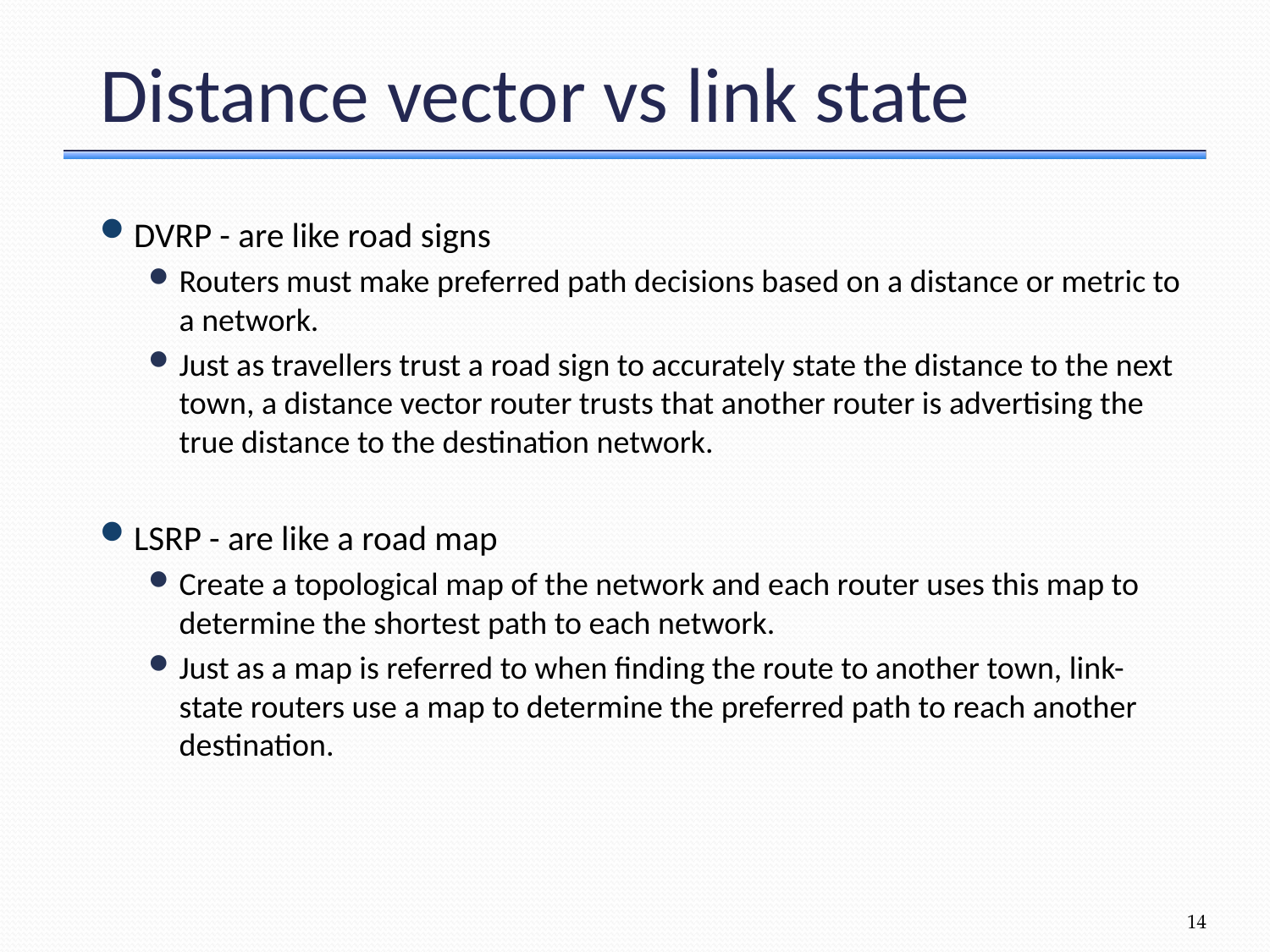

# Distance vector vs link state
DVRP - are like road signs
Routers must make preferred path decisions based on a distance or metric to a network.
Just as travellers trust a road sign to accurately state the distance to the next town, a distance vector router trusts that another router is advertising the true distance to the destination network.

LSRP - are like a road map
Create a topological map of the network and each router uses this map to determine the shortest path to each network.
Just as a map is referred to when finding the route to another town, link-state routers use a map to determine the preferred path to reach another destination.
14